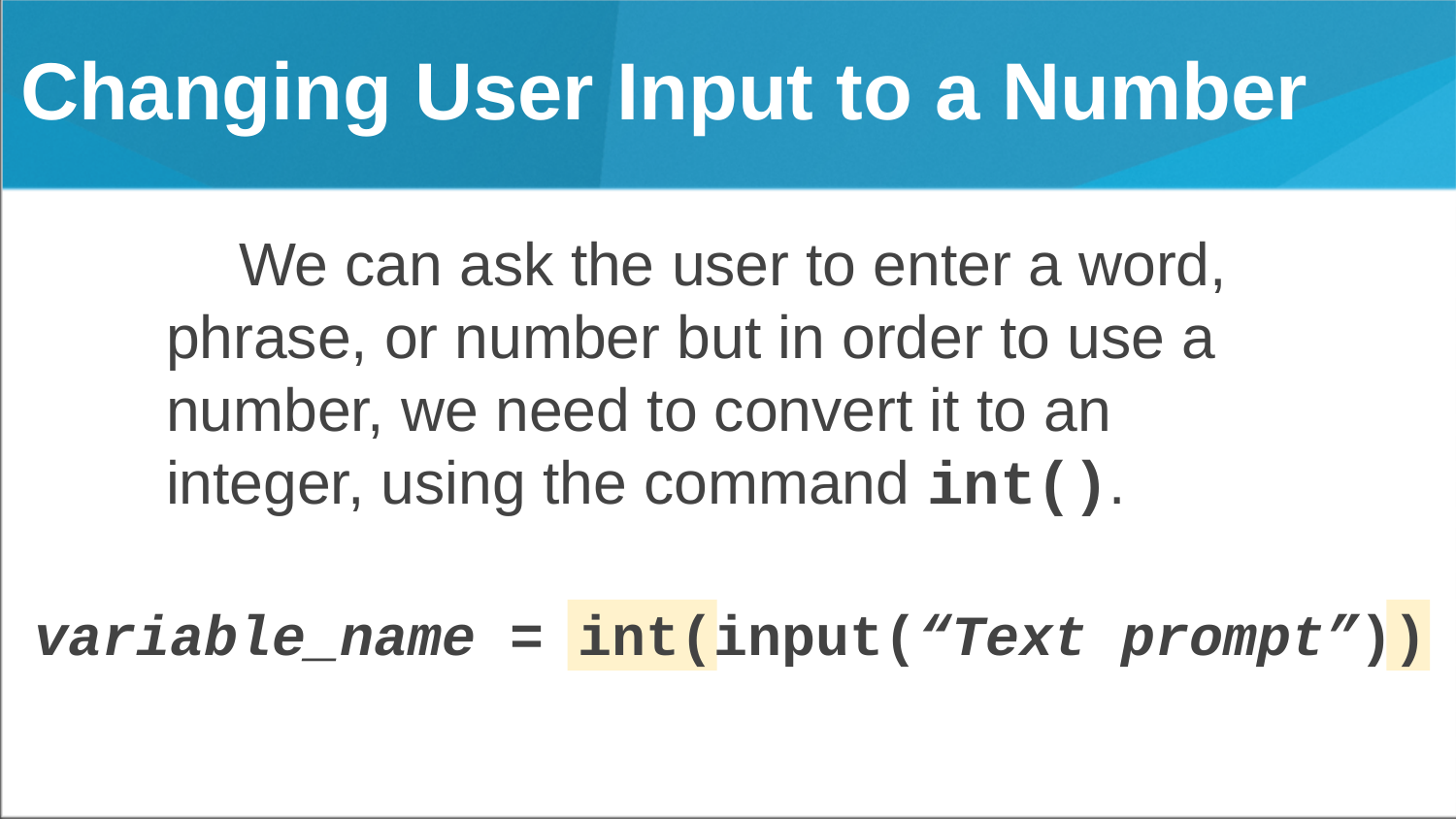

# Changing User Input to a Number
We can ask the user to enter a word, phrase, or number but in order to use a number, we need to convert it to an integer, using the command int().
variable_name = int(input(“Text prompt”))